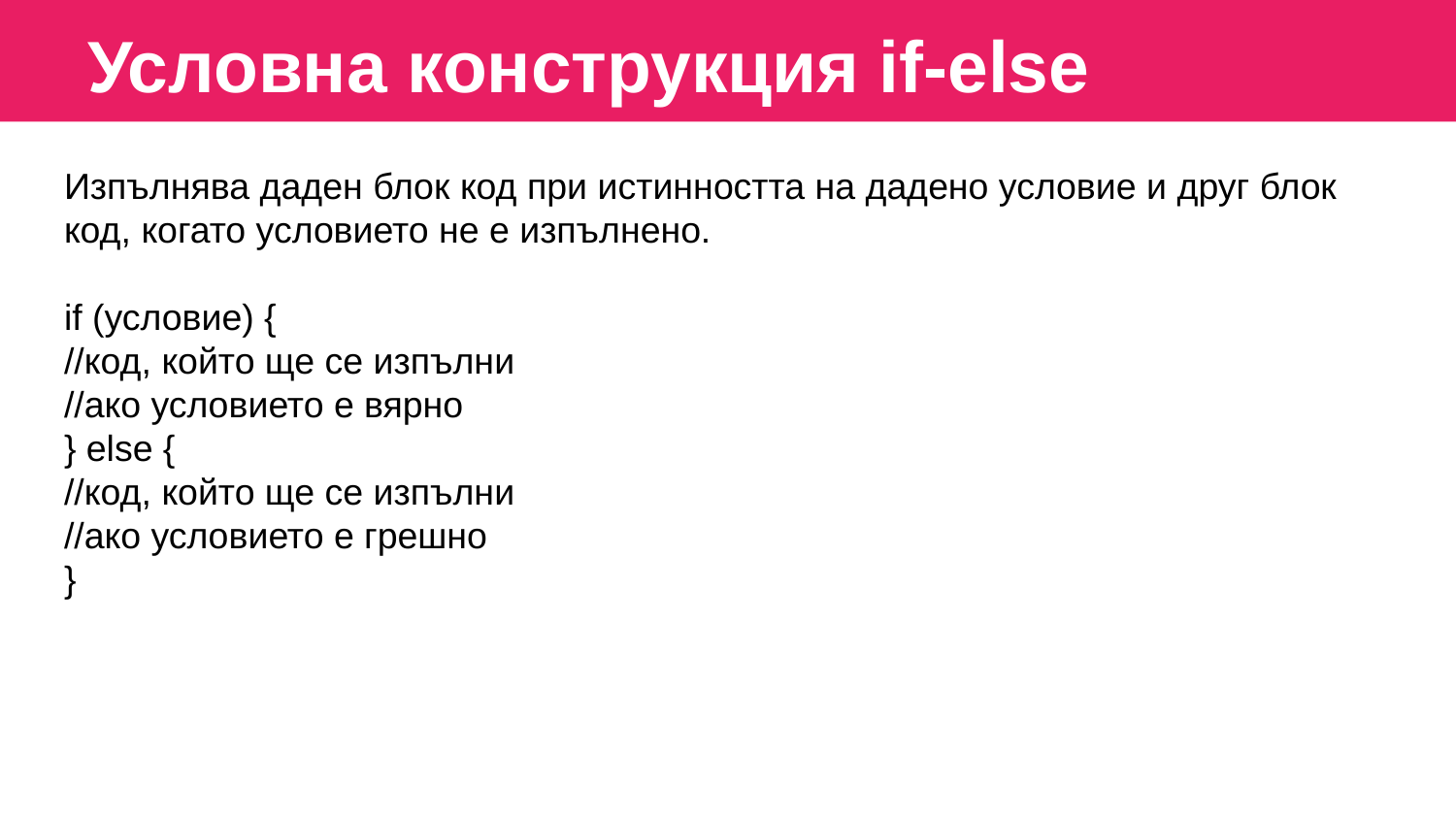

Условна конструкция if-else

Изпълнява даден блок код при истинността на дадено условие и друг блок код, когато условието не е изпълнено.

if (условие) {
//код, който ще се изпълни
//ако условието е вярно
} else {
//код, който ще се изпълни
//ако условието е грешно
}